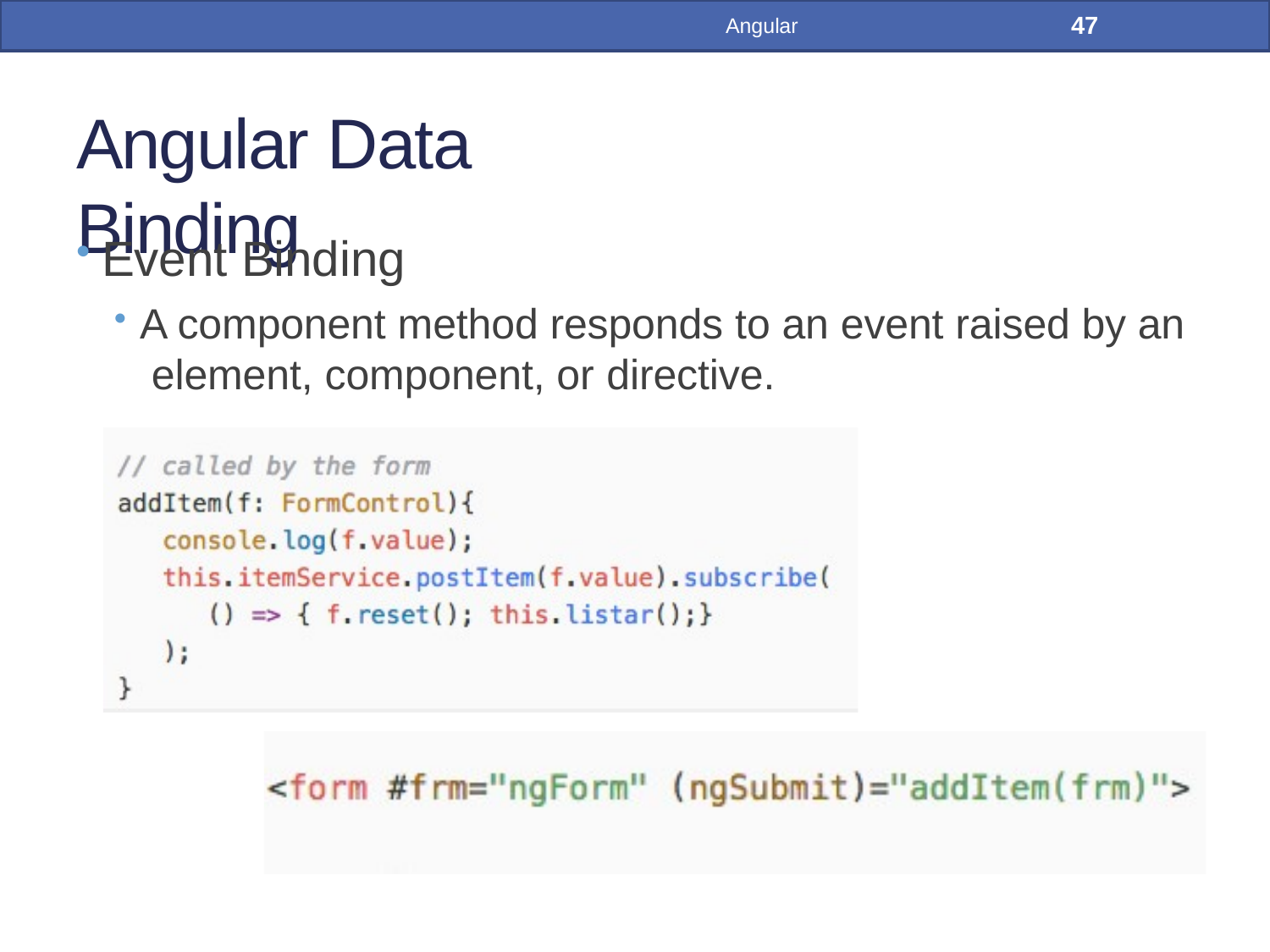

47
Angular
# Angular Data Binding
Event Binding
A component method responds to an event raised by an  element, component, or directive.